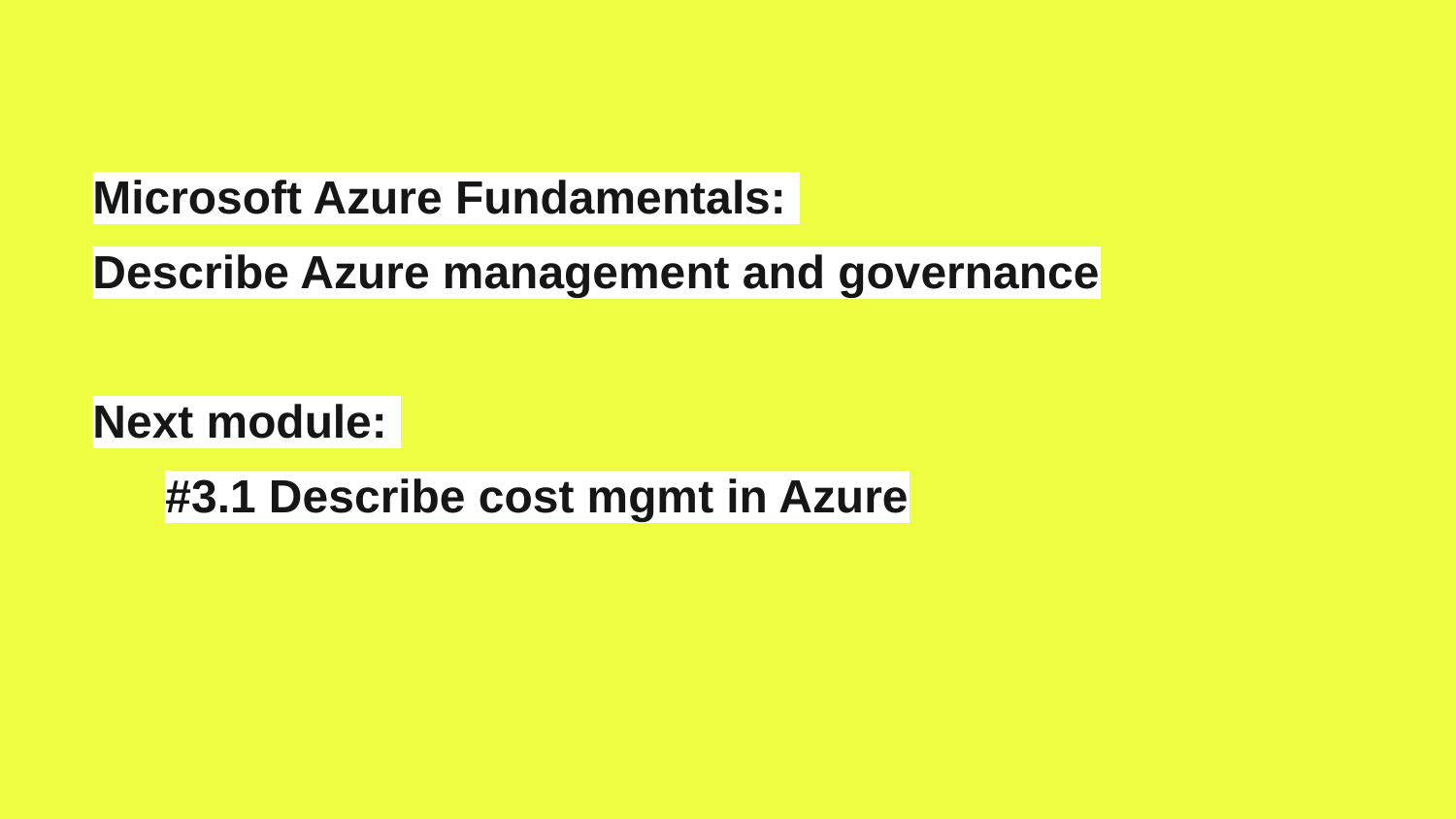

# Microsoft Azure Fundamentals:
Describe Azure management and governance

Next module:
#3.1 Describe cost mgmt in Azure